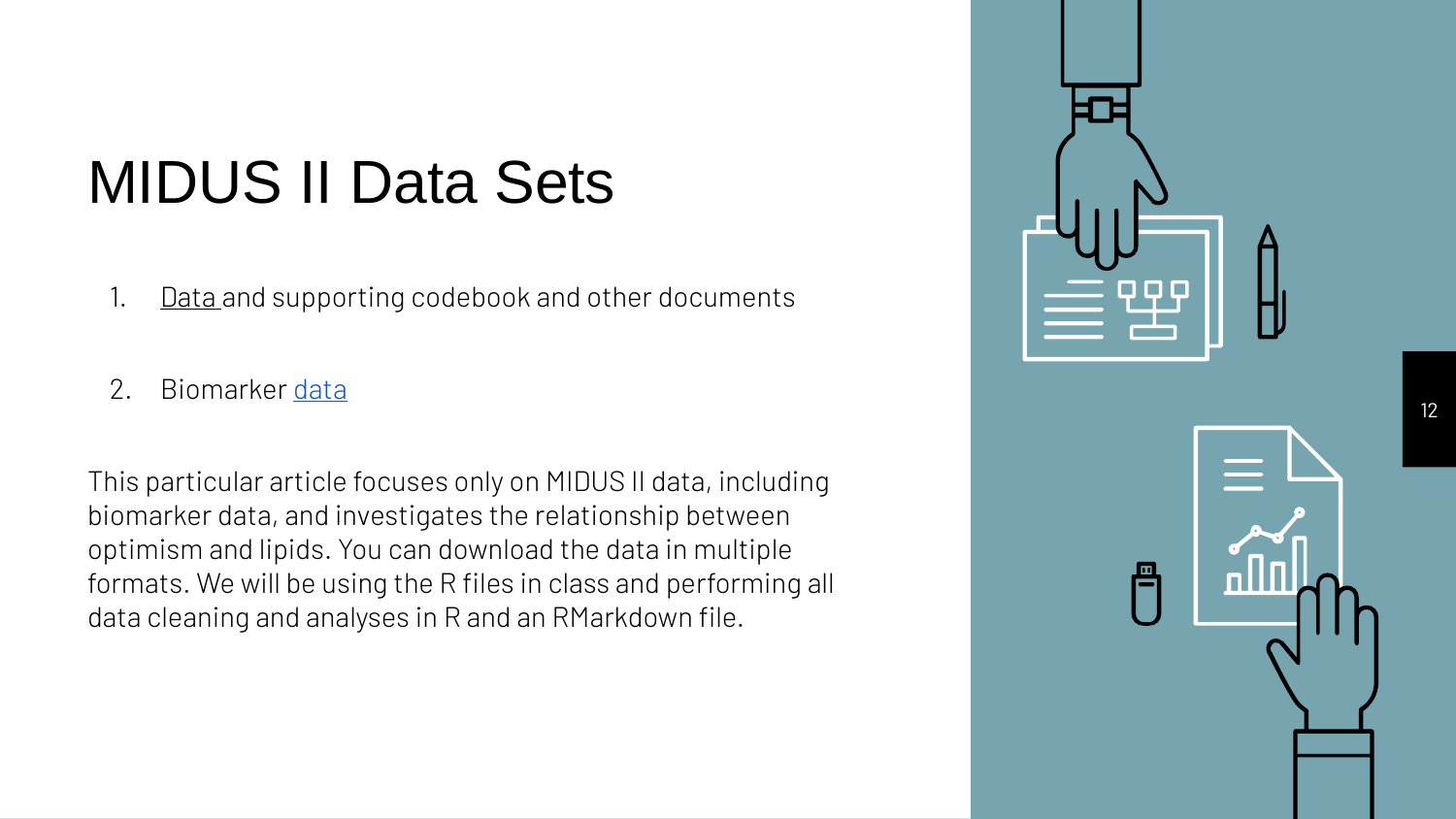

# MIDUS II Data Sets
Data and supporting codebook and other documents

Biomarker data

This particular article focuses only on MIDUS II data, including biomarker data, and investigates the relationship between optimism and lipids. You can download the data in multiple formats. We will be using the R files in class and performing all data cleaning and analyses in R and an RMarkdown file.
12